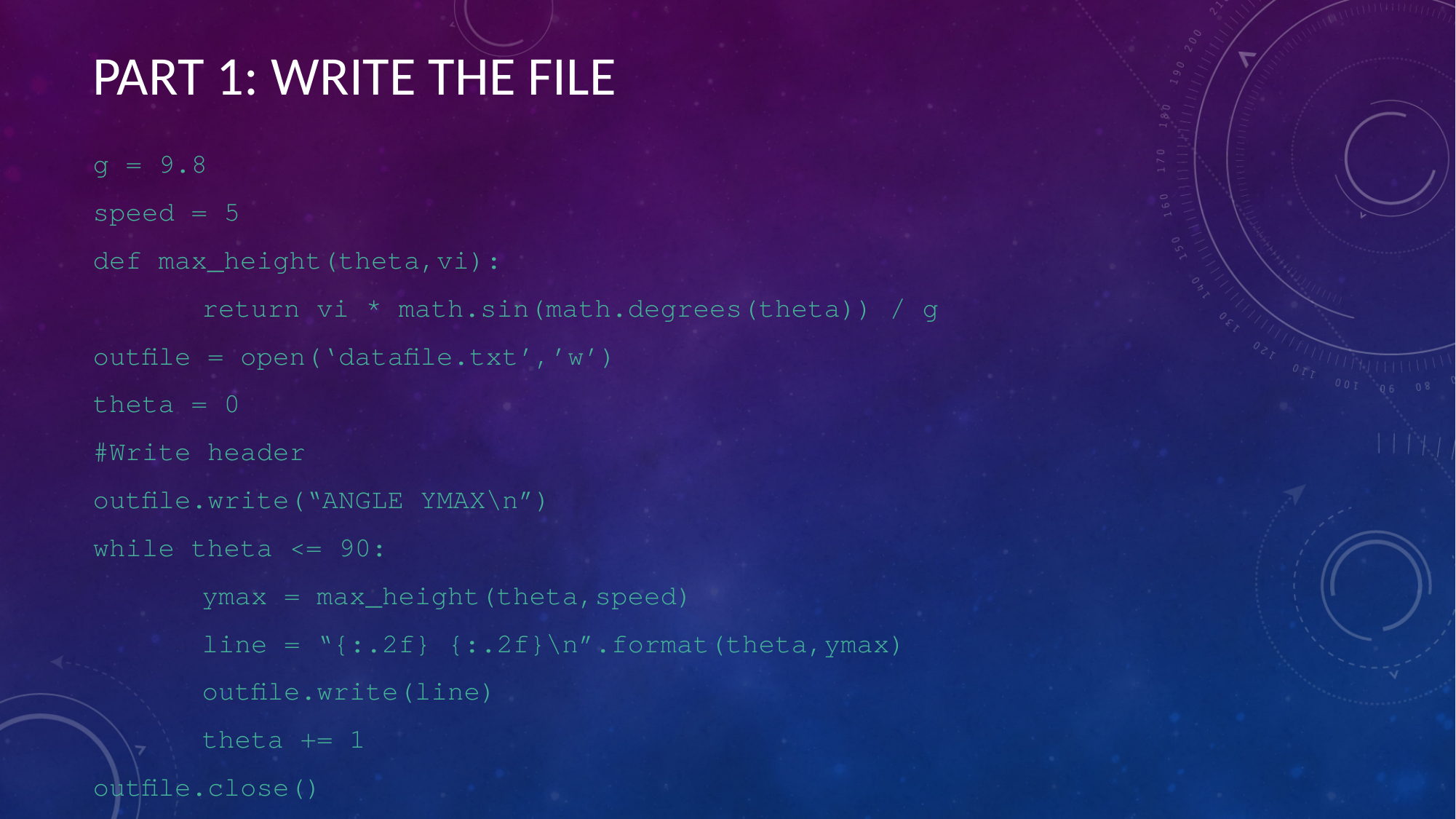

# Part 1: Write the file
g = 9.8
speed = 5
def max_height(theta,vi):
	return vi * math.sin(math.degrees(theta)) / g
outfile = open(‘datafile.txt’,’w’)
theta = 0
#Write header
outfile.write(“ANGLE YMAX\n”)
while theta <= 90:
	ymax = max_height(theta,speed)
	line = “{:.2f} {:.2f}\n”.format(theta,ymax)
	outfile.write(line)
	theta += 1
outfile.close()